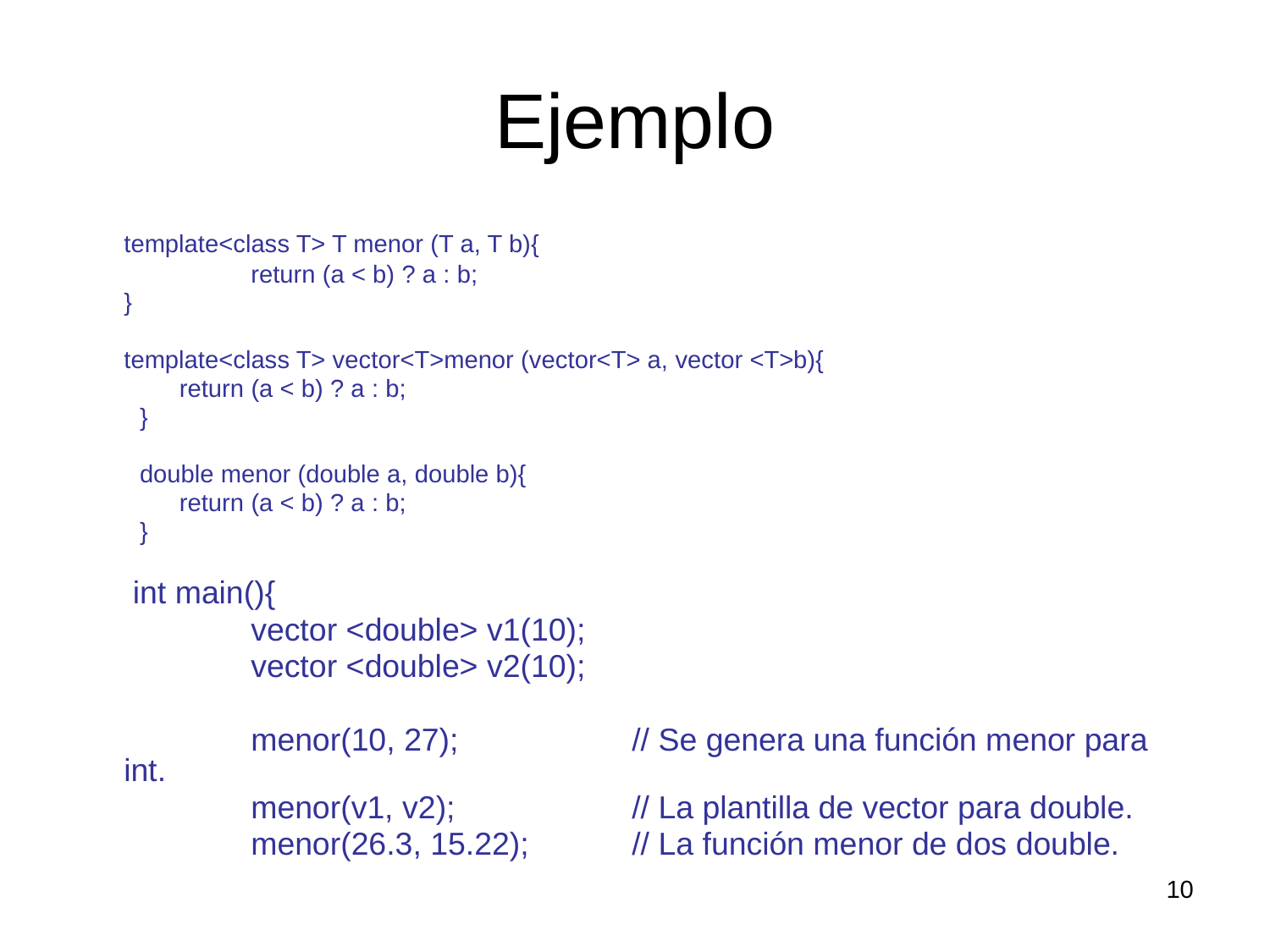

# Ejemplo
	template<class T> T menor (T a, T b){
		return (a < b) ? a : b;
	}

	template<class T> vector<T>menor (vector<T> a, vector <T>b){
	return (a < b) ? a : b;
}

double menor (double a, double b){
	return (a < b) ? a : b;
}

	 int main(){
		vector <double> v1(10);
		vector <double> v2(10);

		menor(10, 27); 		// Se genera una función menor para int.
		menor(v1, v2);		// La plantilla de vector para double.
		menor(26.3, 15.22);	// La función menor de dos double.

10